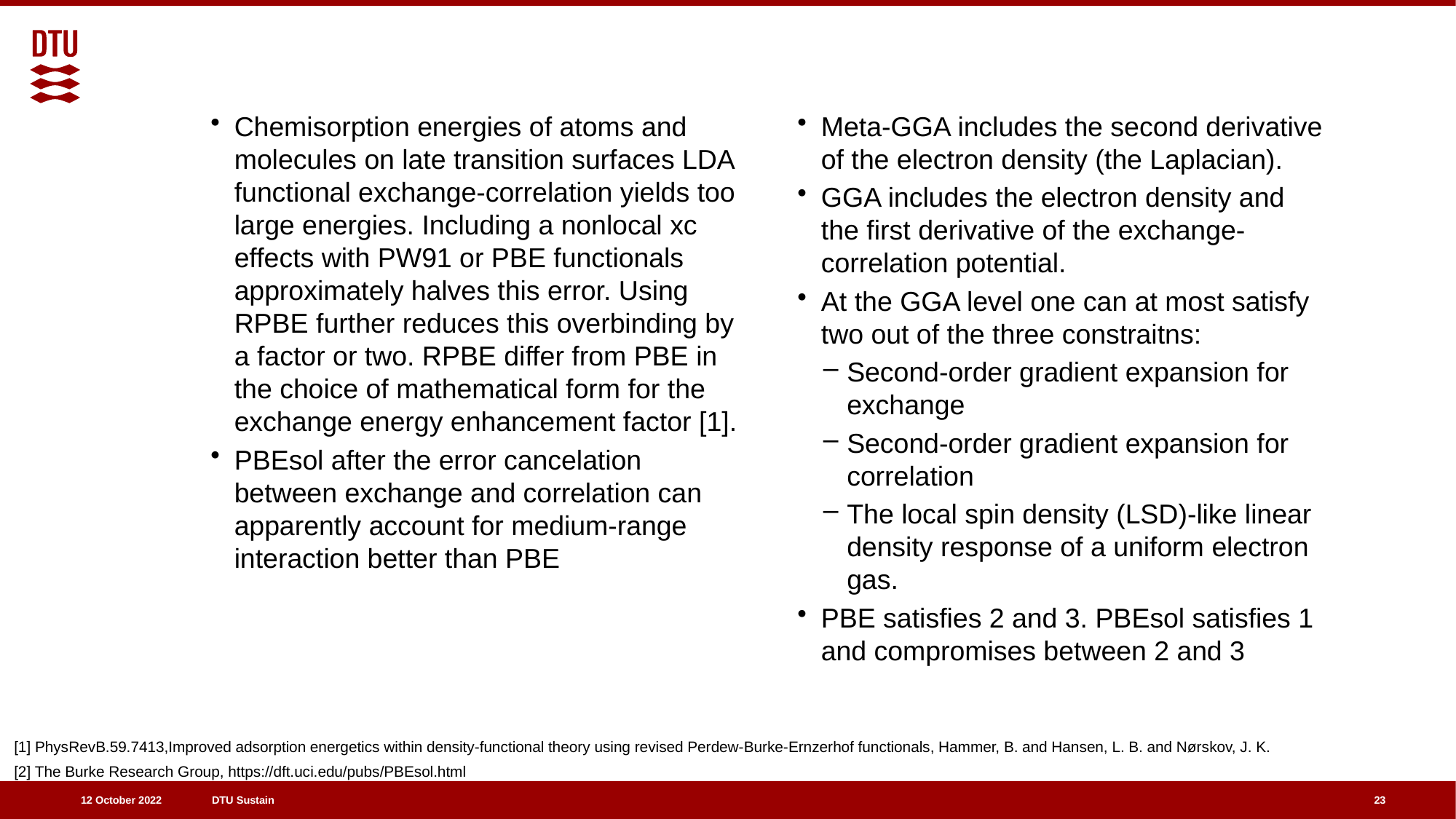

Meta-GGA includes the second derivative of the electron density (the Laplacian).
GGA includes the electron density and the first derivative of the exchange-correlation potential.
At the GGA level one can at most satisfy two out of the three constraitns:
Second-order gradient expansion for exchange
Second-order gradient expansion for correlation
The local spin density (LSD)-like linear density response of a uniform electron gas.
PBE satisfies 2 and 3. PBEsol satisfies 1 and compromises between 2 and 3
Chemisorption energies of atoms and molecules on late transition surfaces LDA functional exchange-correlation yields too large energies. Including a nonlocal xc effects with PW91 or PBE functionals approximately halves this error. Using RPBE further reduces this overbinding by a factor or two. RPBE differ from PBE in the choice of mathematical form for the exchange energy enhancement factor [1].
PBEsol after the error cancelation between exchange and correlation can apparently account for medium-range interaction better than PBE
[1] PhysRevB.59.7413,Improved adsorption energetics within density-functional theory using revised Perdew-Burke-Ernzerhof functionals, Hammer, B. and Hansen, L. B. and Nørskov, J. K.
[2] The Burke Research Group, https://dft.uci.edu/pubs/PBEsol.html
23